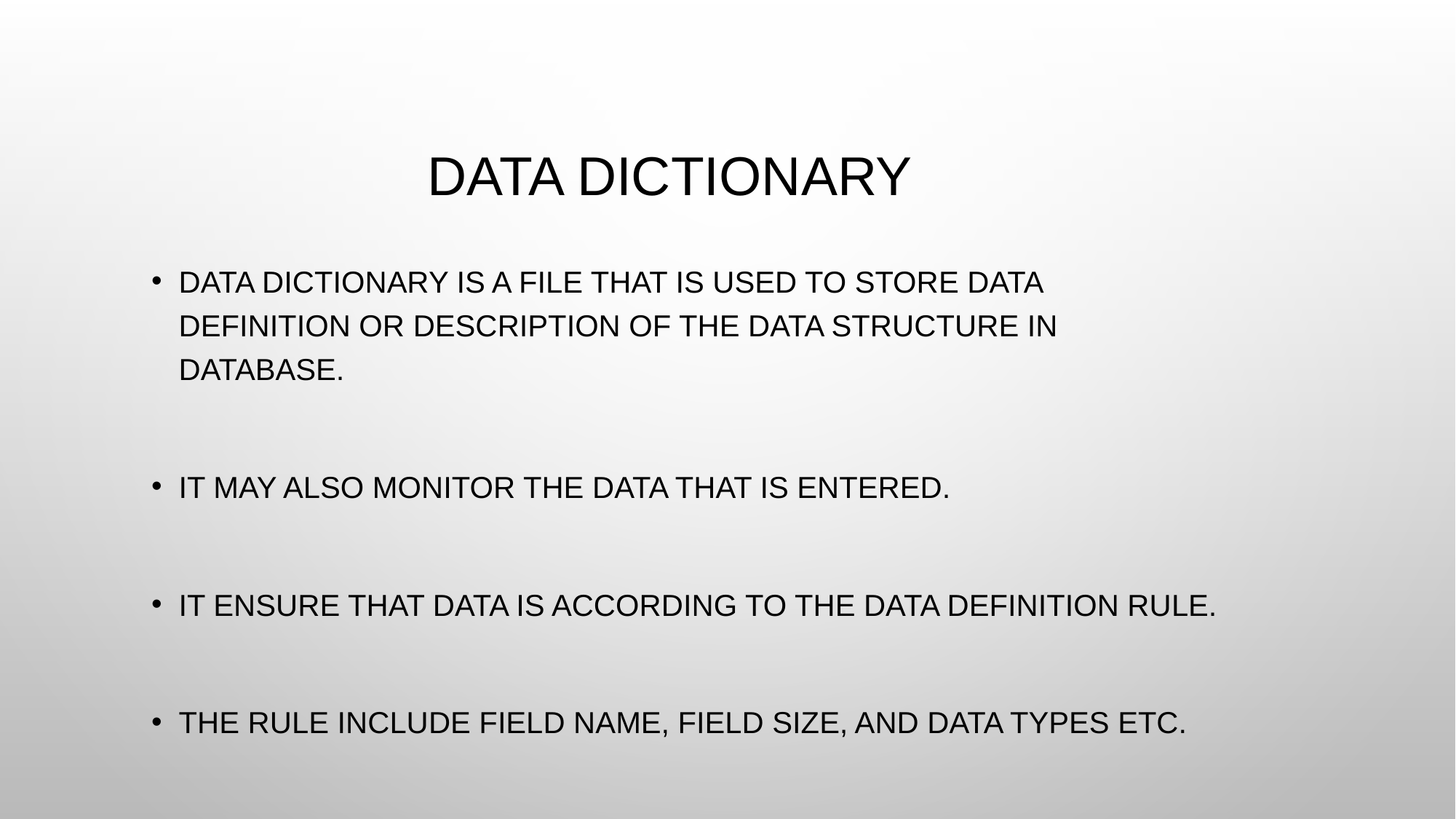

# Data Dictionary
Data Dictionary is a file that is used to store data definition or description of the data structure in database.

It may also monitor the data that is entered.

It ensure that data is according to the data definition rule.

The Rule include field name, field size, and data types etc.